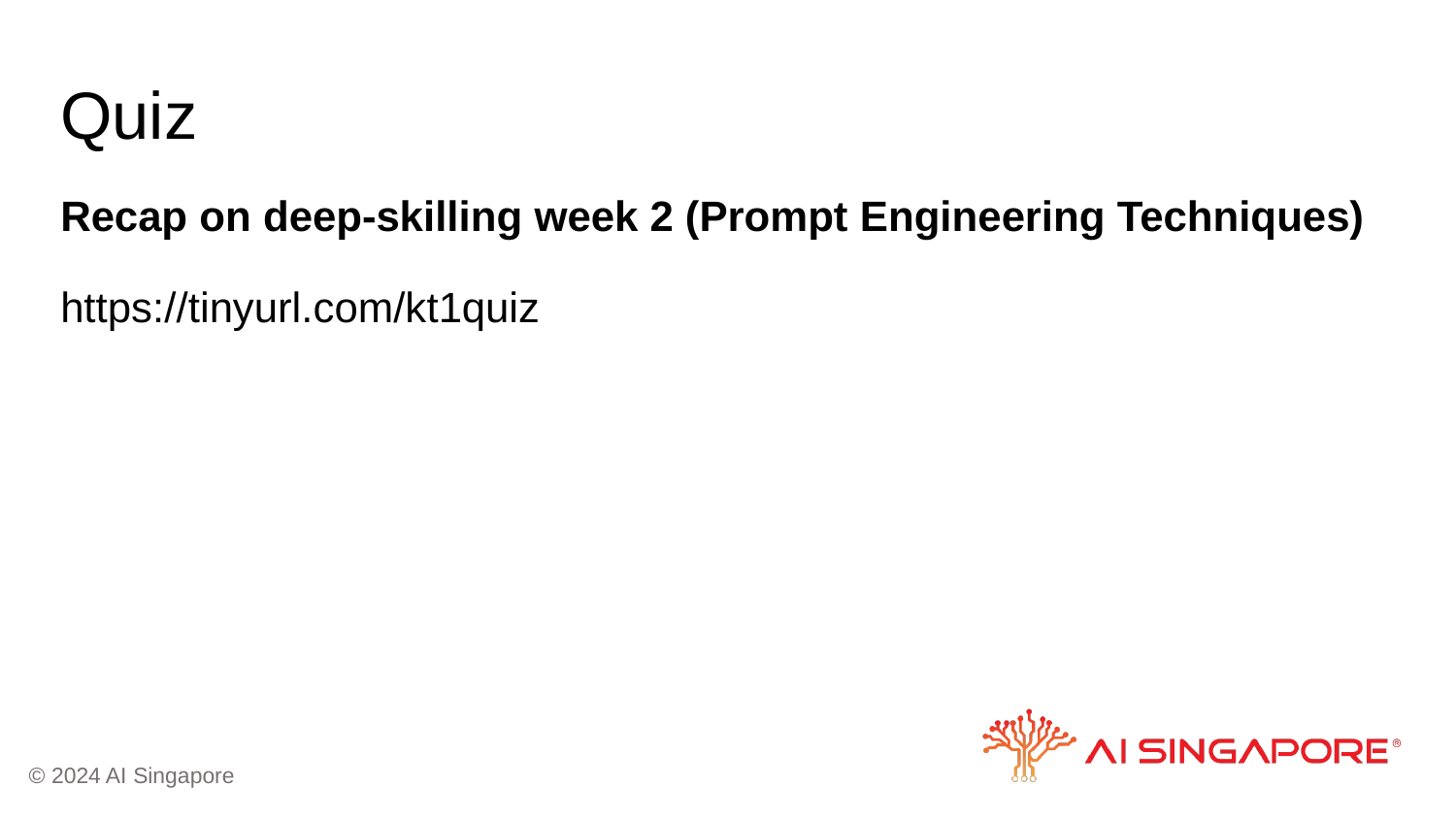

# Quiz
Recap on deep-skilling week 2 (Prompt Engineering Techniques)

https://tinyurl.com/kt1quiz